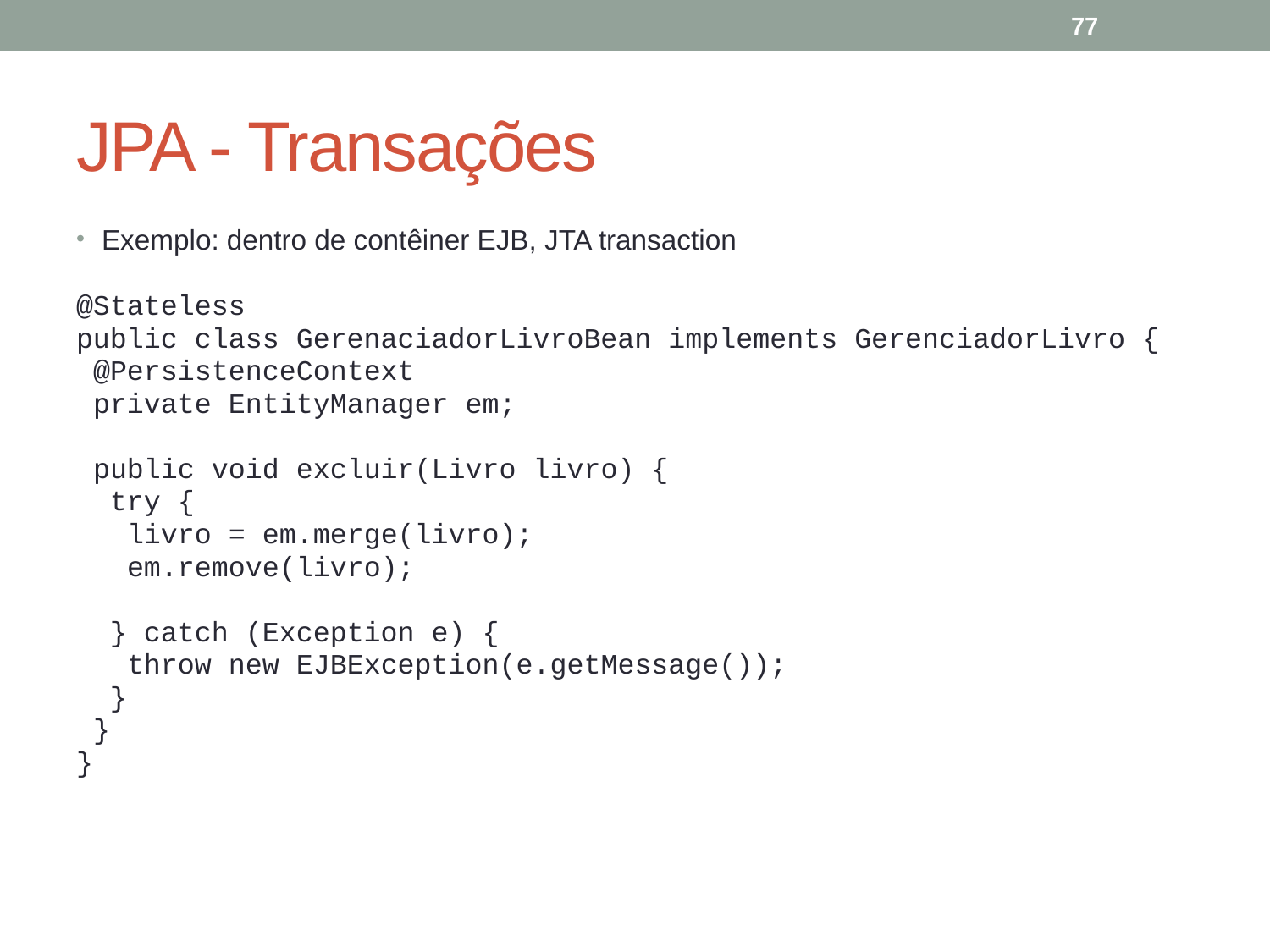

77
# JPA - Transações
Exemplo: dentro de contêiner EJB, JTA transaction

@Stateless
public class GerenaciadorLivroBean implements GerenciadorLivro {
 @PersistenceContext
 private EntityManager em;

 public void excluir(Livro livro) {
  try {
   livro = em.merge(livro);
   em.remove(livro);

  } catch (Exception e) {
   throw new EJBException(e.getMessage());
  }
 }
}